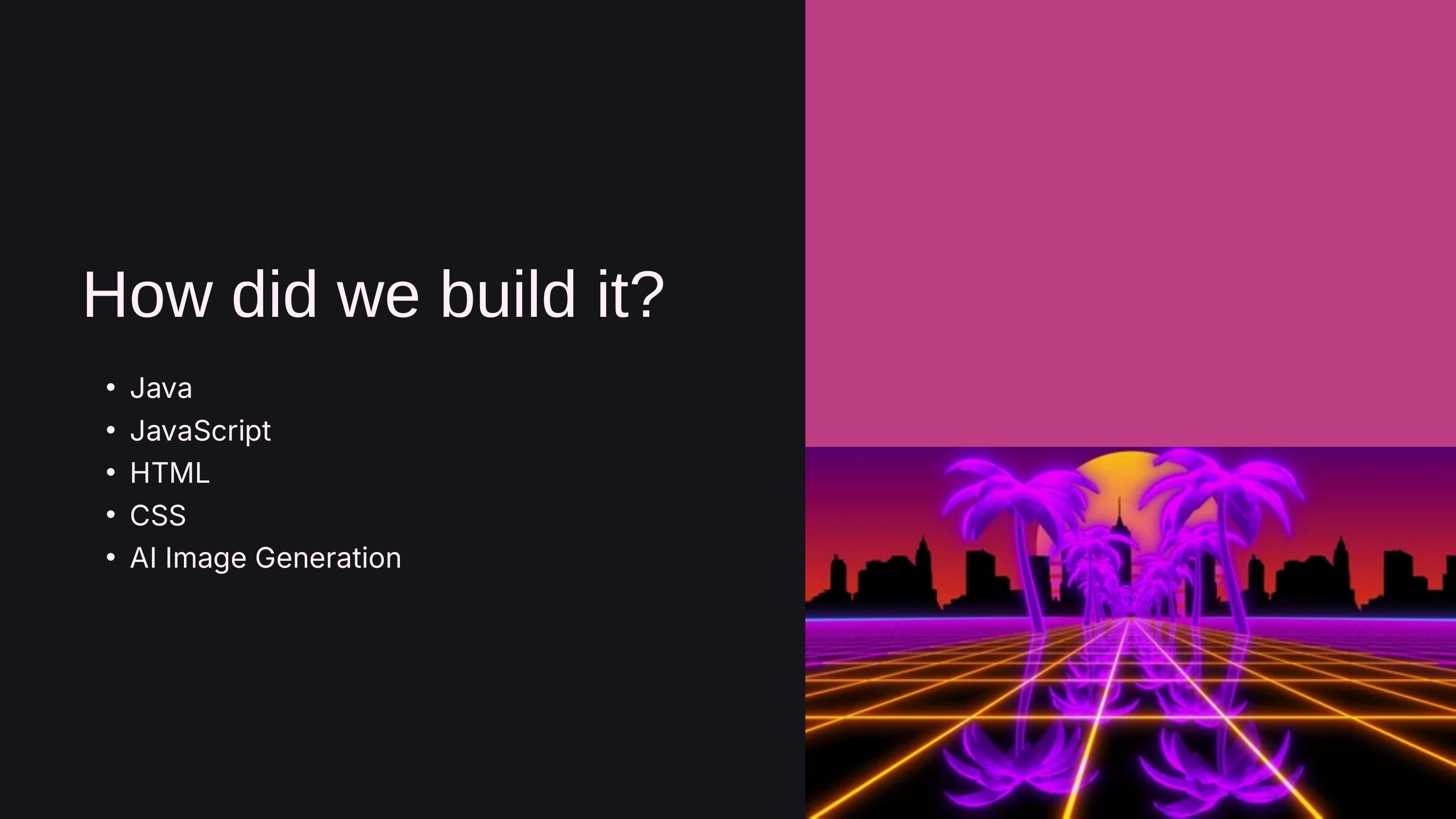

How did we build it?
Java
JavaScript
HTML
CSS
AI Image Generation